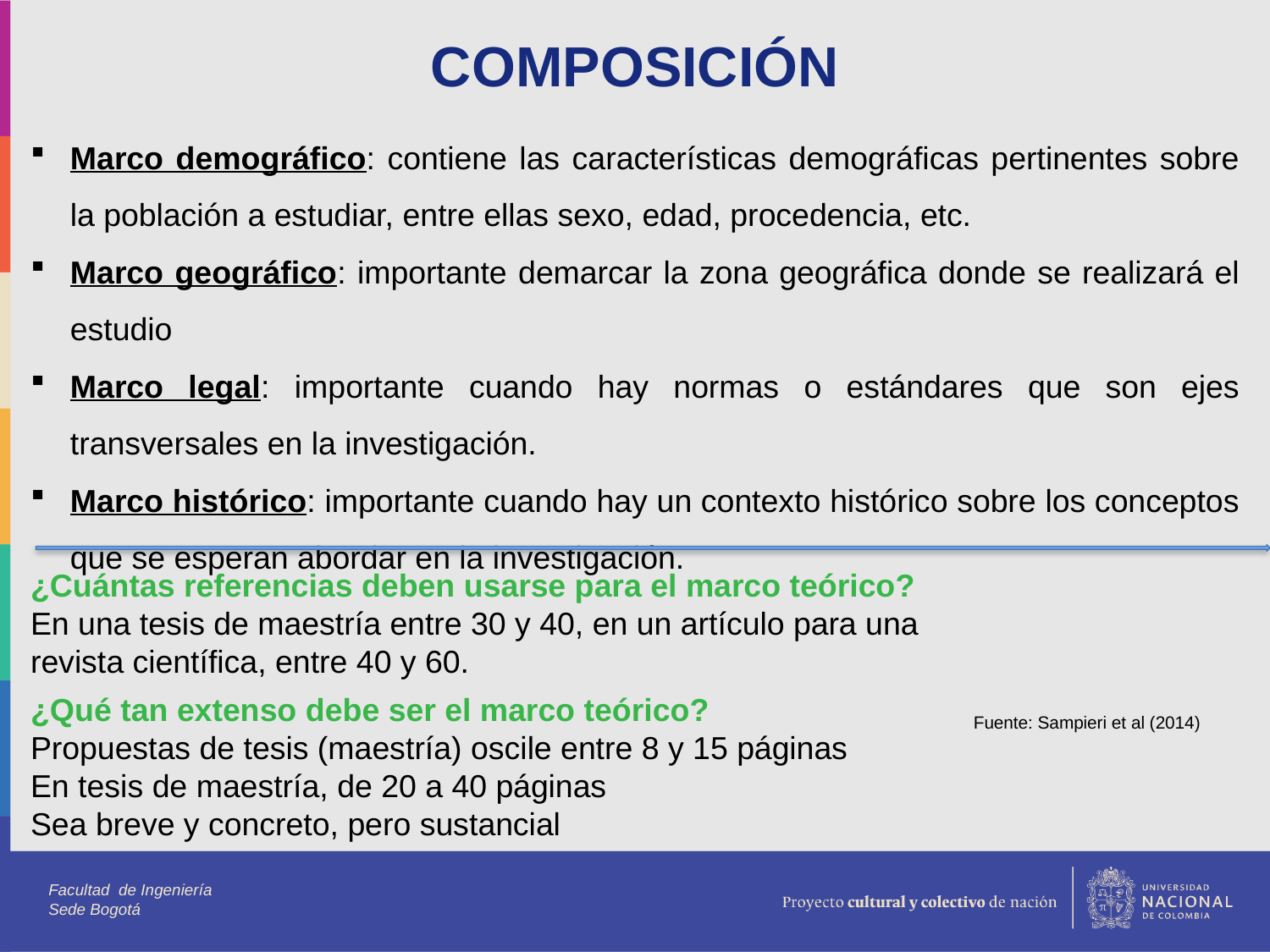

# COMPOSICIÓN
Marco demográfico: contiene las características demográficas pertinentes sobre la población a estudiar, entre ellas sexo, edad, procedencia, etc.
Marco geográfico: importante demarcar la zona geográfica donde se realizará el estudio
Marco legal: importante cuando hay normas o estándares que son ejes transversales en la investigación.
Marco histórico: importante cuando hay un contexto histórico sobre los conceptos que se esperan abordar en la investigación.

¿Cuántas referencias deben usarse para el marco teórico?
En una tesis de maestría entre 30 y 40, en un artículo para una
revista científica, entre 40 y 60.
¿Qué tan extenso debe ser el marco teórico?
Propuestas de tesis (maestría) oscile entre 8 y 15 páginas
En tesis de maestría, de 20 a 40 páginas
Sea breve y concreto, pero sustancial
Fuente: Sampieri et al (2014)
Facultad  de Ingeniería
Sede Bogotá